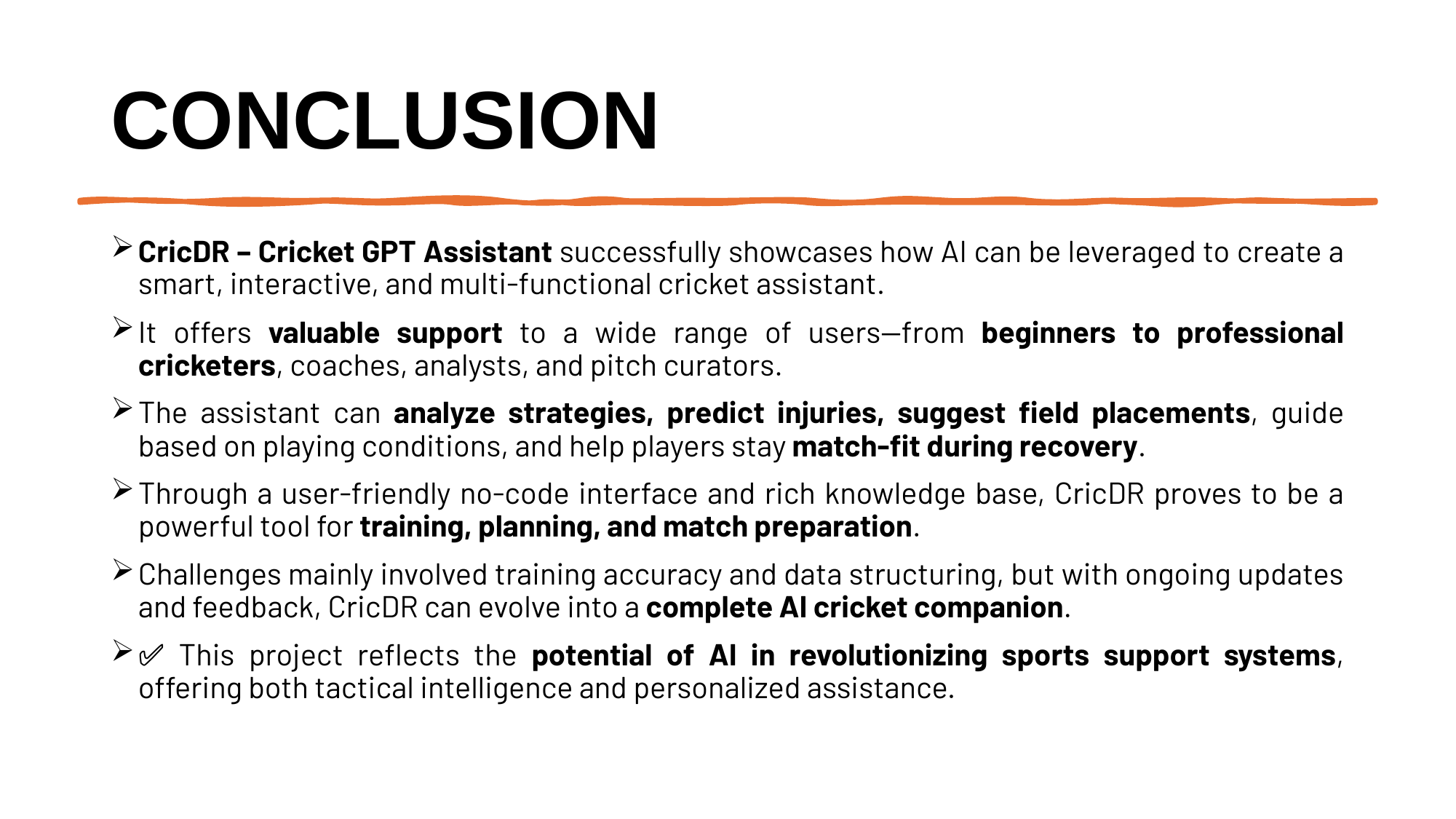

# Conclusion

CricDR – Cricket GPT Assistant successfully showcases how AI can be leveraged to create a smart, interactive, and multi-functional cricket assistant.
It offers valuable support to a wide range of users—from beginners to professional cricketers, coaches, analysts, and pitch curators.
The assistant can analyze strategies, predict injuries, suggest field placements, guide based on playing conditions, and help players stay match-fit during recovery.
Through a user-friendly no-code interface and rich knowledge base, CricDR proves to be a powerful tool for training, planning, and match preparation.
Challenges mainly involved training accuracy and data structuring, but with ongoing updates and feedback, CricDR can evolve into a complete AI cricket companion.
✅ This project reflects the potential of AI in revolutionizing sports support systems, offering both tactical intelligence and personalized assistance.